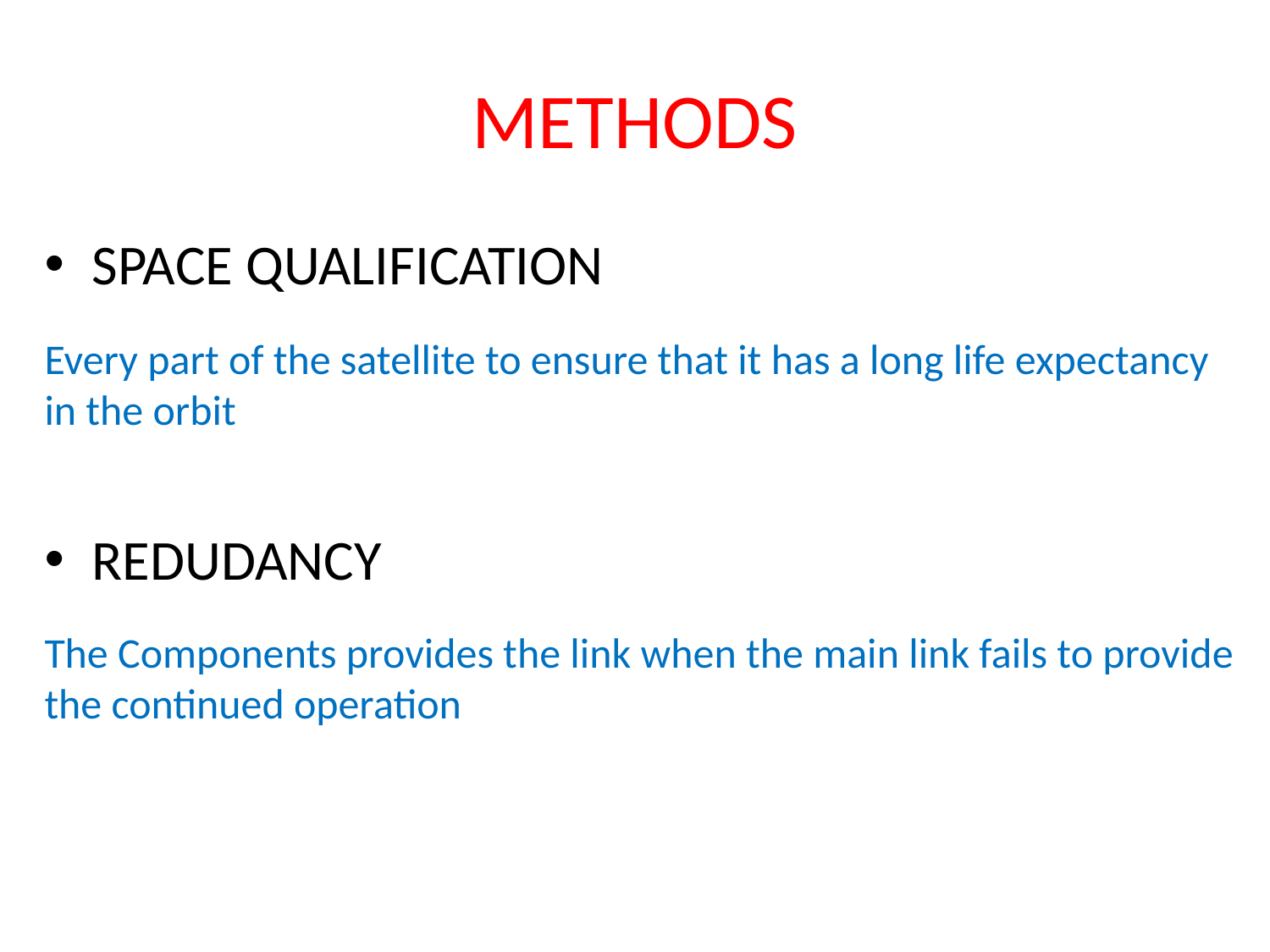

# METHODS
SPACE QUALIFICATION

Every part of the satellite to ensure that it has a long life expectancy in the orbit

REDUDANCY

The Components provides the link when the main link fails to provide the continued operation